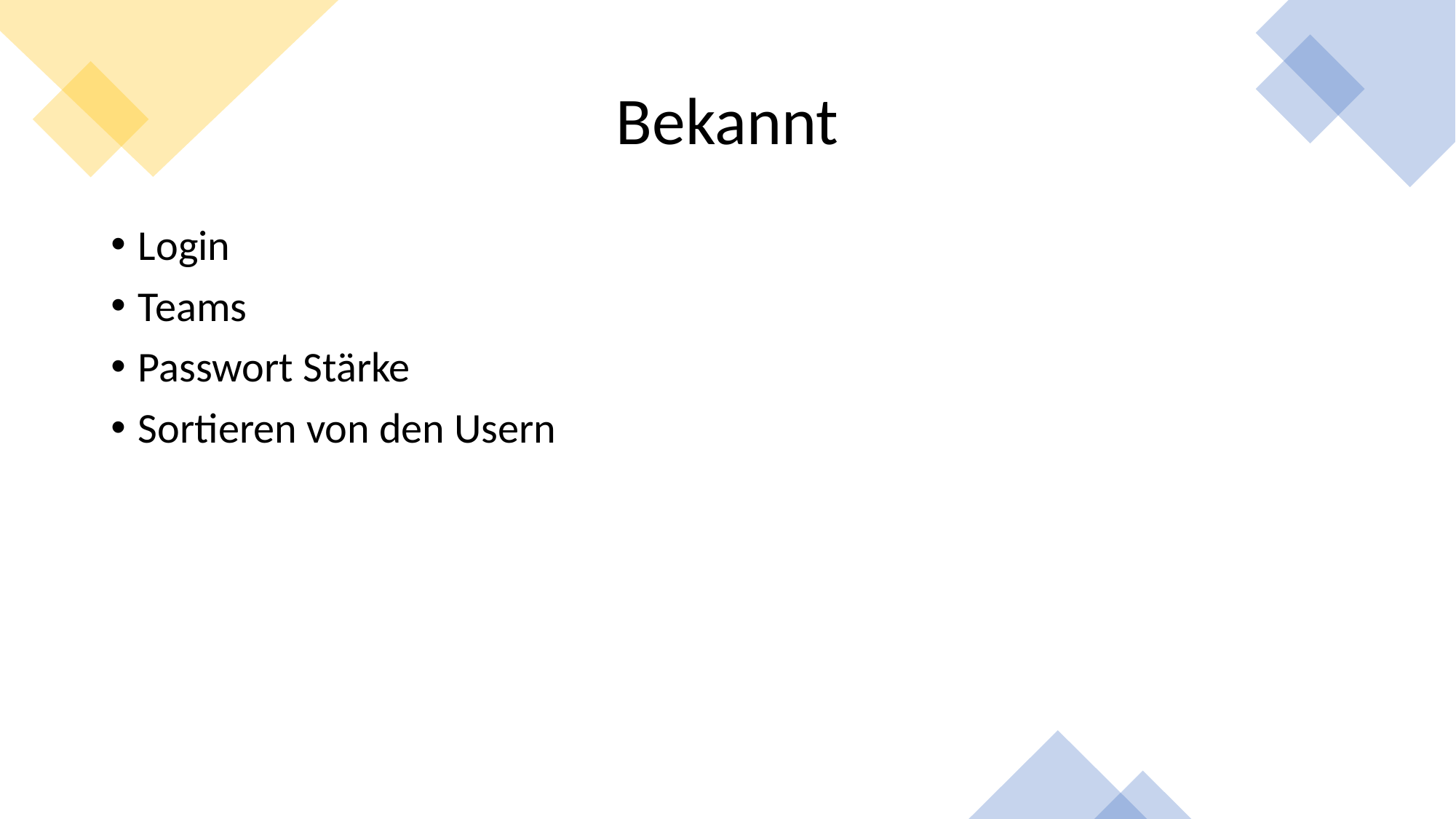

# Bekannt

Login
Teams
Passwort Stärke
Sortieren von den Usern